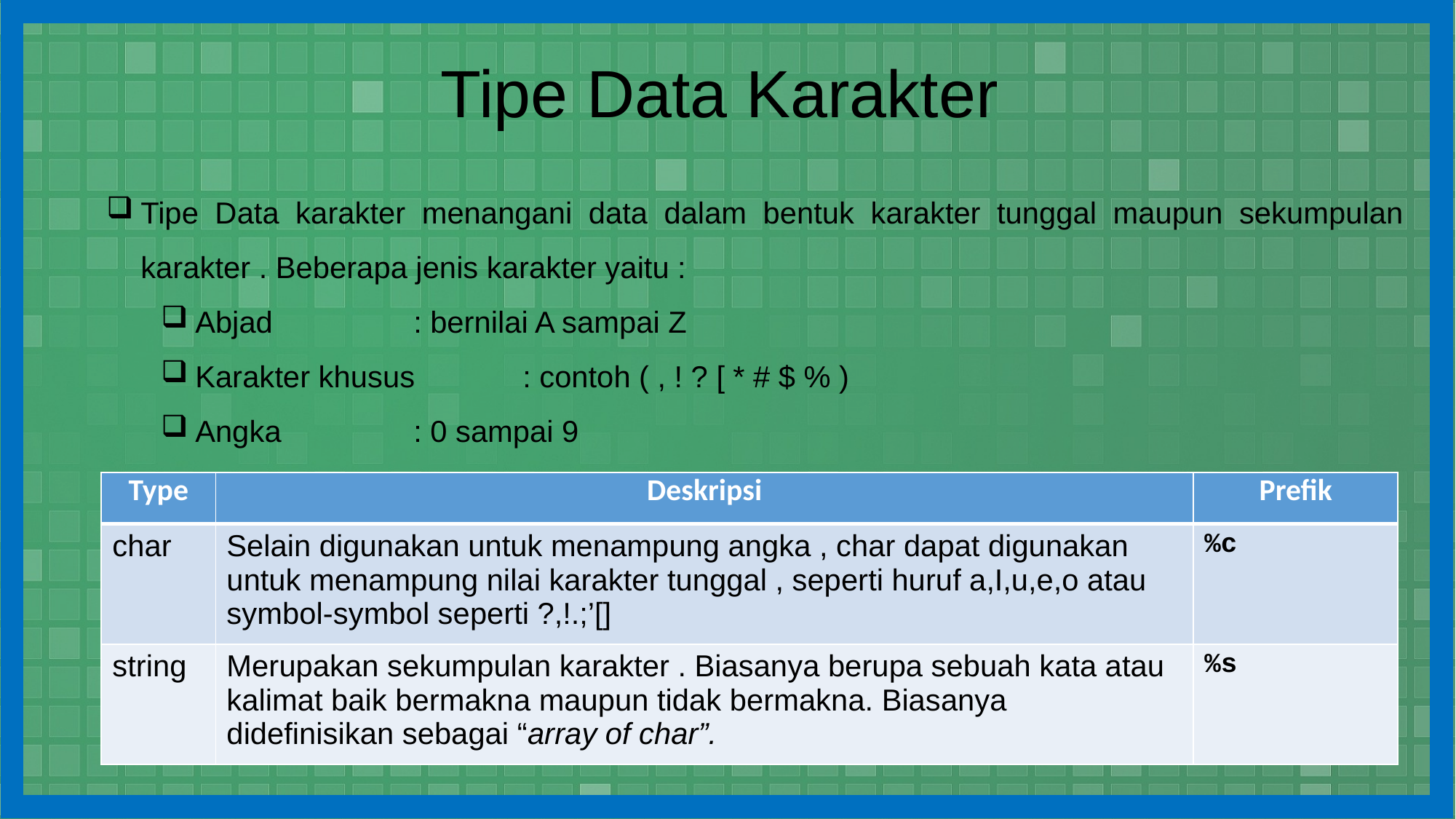

Tipe Data Karakter
Tipe Data karakter menangani data dalam bentuk karakter tunggal maupun sekumpulan karakter . Beberapa jenis karakter yaitu :
Abjad		: bernilai A sampai Z
Karakter khusus	: contoh ( , ! ? [ * # $ % )
Angka		: 0 sampai 9
| Type | Deskripsi | Prefik |
| --- | --- | --- |
| char | Selain digunakan untuk menampung angka , char dapat digunakan untuk menampung nilai karakter tunggal , seperti huruf a,I,u,e,o atau symbol-symbol seperti ?,!.;’[] | %c |
| string | Merupakan sekumpulan karakter . Biasanya berupa sebuah kata atau kalimat baik bermakna maupun tidak bermakna. Biasanya didefinisikan sebagai “array of char”. | %s |